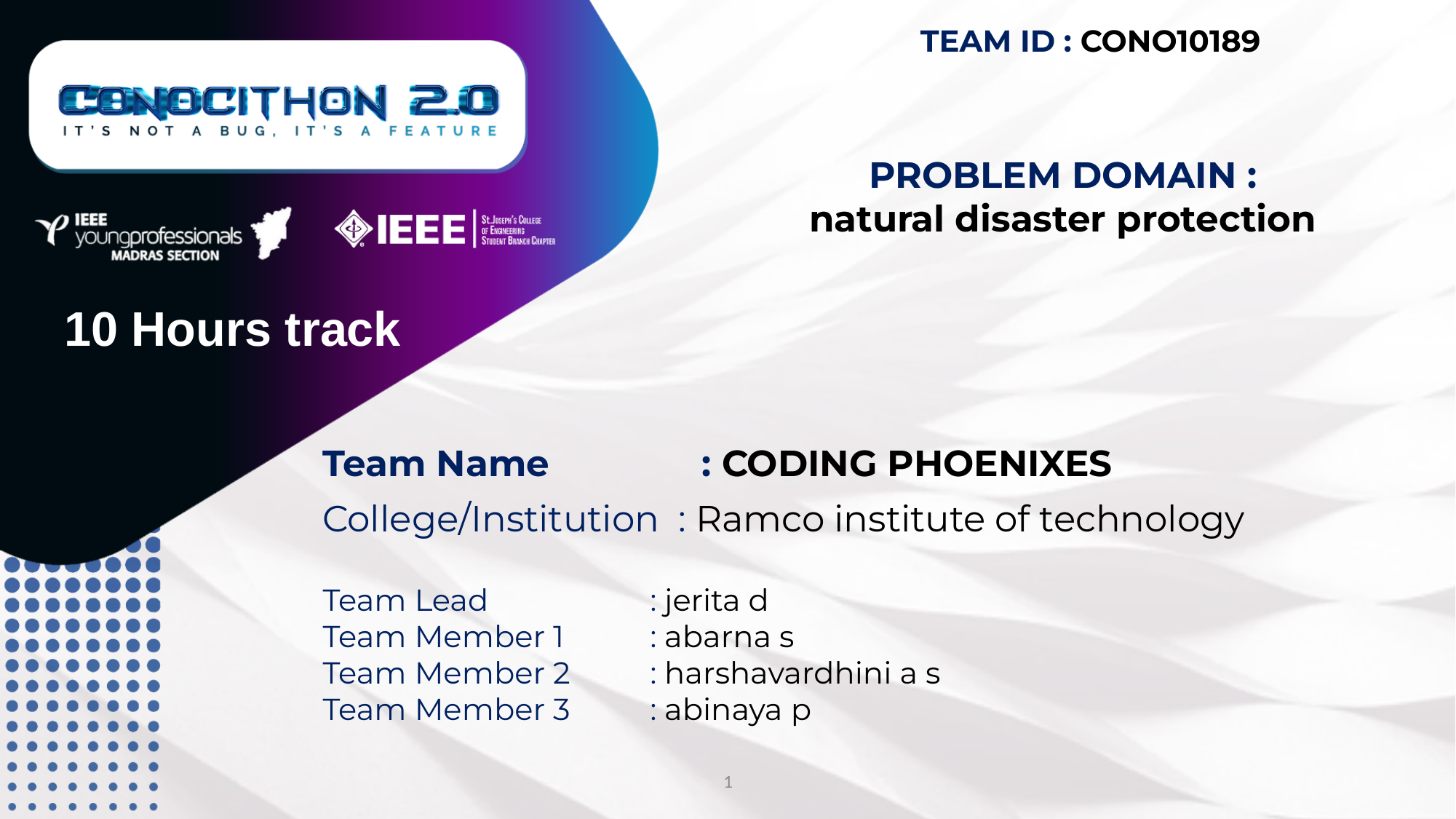

TEAM ID : CONO10189
PROBLEM DOMAIN :
natural disaster protection
10 Hours track
Team Name 	     : CODING PHOENIXES
College/Institution  : Ramco institute of technology
Team Lead 		: jerita d
Team Member 1	: abarna s
Team Member 2	: harshavardhini a s
Team Member 3	: abinaya p
1